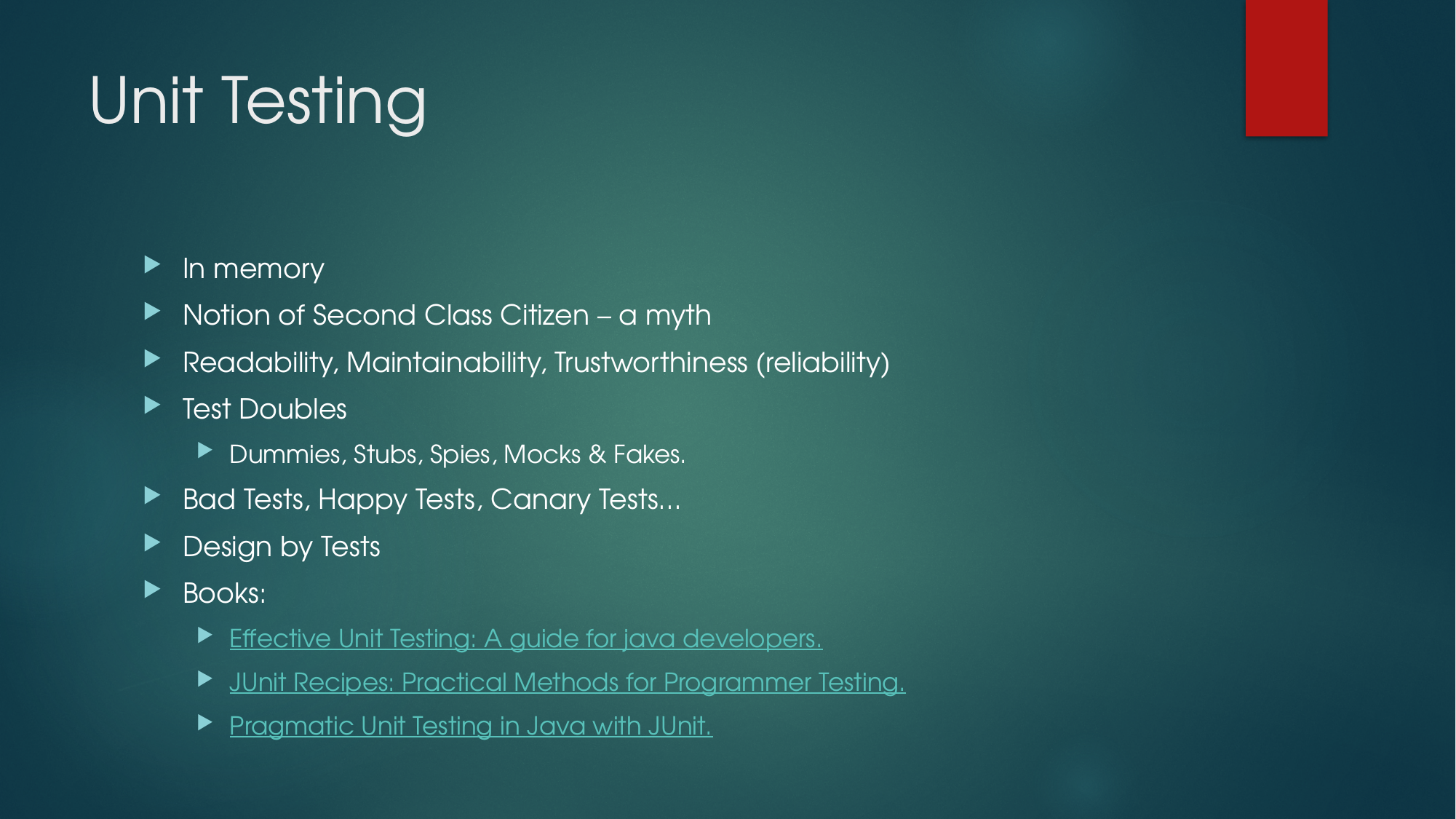

# Unit Testing
In memory
Notion of Second Class Citizen – a myth
Readability, Maintainability, Trustworthiness (reliability)
Test Doubles
Dummies, Stubs, Spies, Mocks & Fakes.
Bad Tests, Happy Tests, Canary Tests…
Design by Tests
Books:
Effective Unit Testing: A guide for java developers.
JUnit Recipes: Practical Methods for Programmer Testing.
Pragmatic Unit Testing in Java with JUnit.